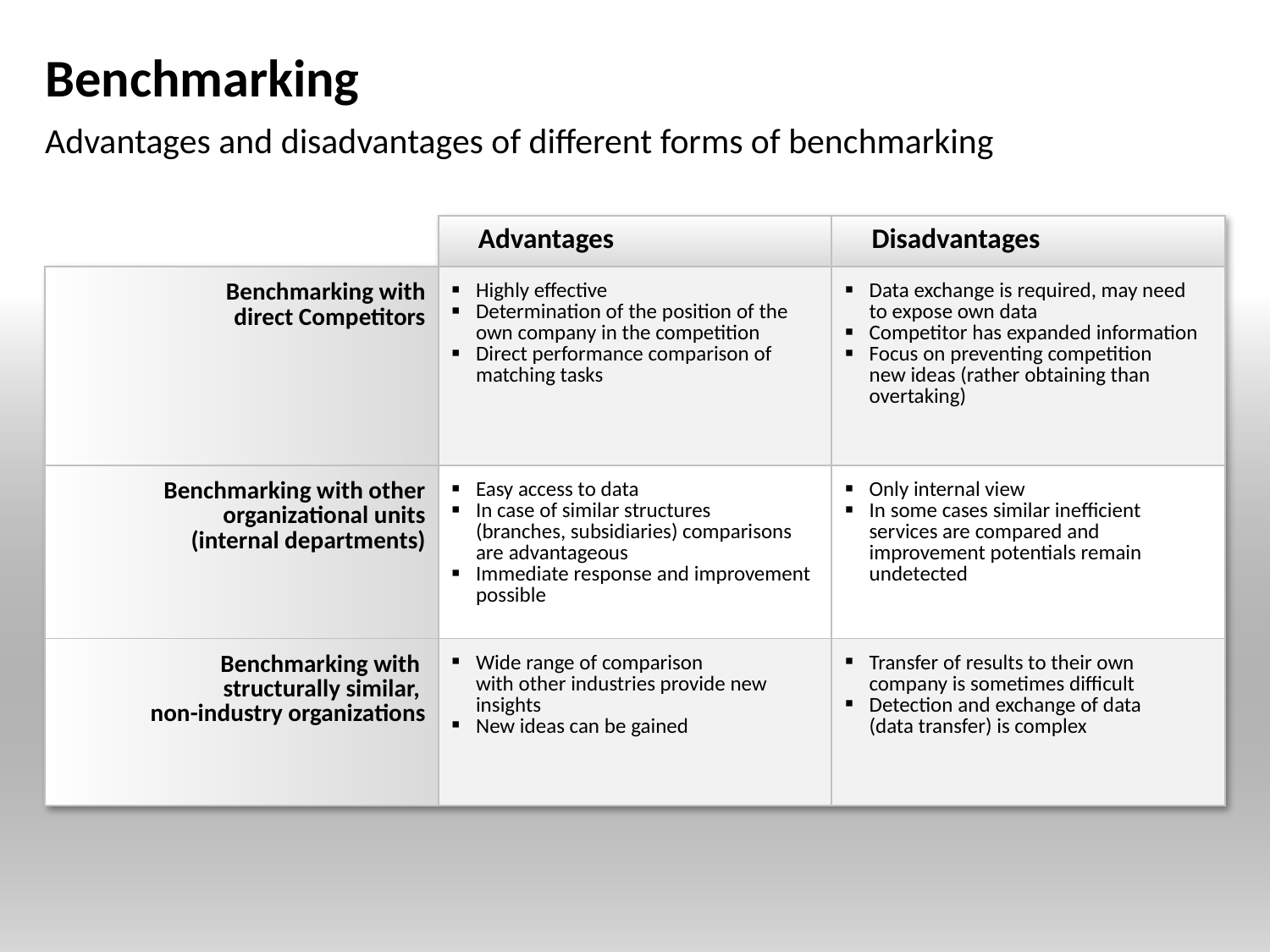

# Benchmarking
Advantages and disadvantages of different forms of benchmarking
|  | Advantages | Disadvantages |
| --- | --- | --- |
| Benchmarking with direct Competitors | Highly effective Determination of the position of the own company in the competition Direct performance comparison of matching tasks | Data exchange is required, may need to expose own data Competitor has expanded information Focus on preventing competition new ideas (rather obtaining than overtaking) |
| Benchmarking with other organizational units (internal departments) | Easy access to data In case of similar structures (branches, subsidiaries) comparisons are advantageous Immediate response and improvement possible | Only internal view In some cases similar inefficient services are compared and improvement potentials remain undetected |
| Benchmarking with structurally similar, non-industry organizations | Wide range of comparison with other industries provide new insights New ideas can be gained | Transfer of results to their own company is sometimes difficult Detection and exchange of data (data transfer) is complex |